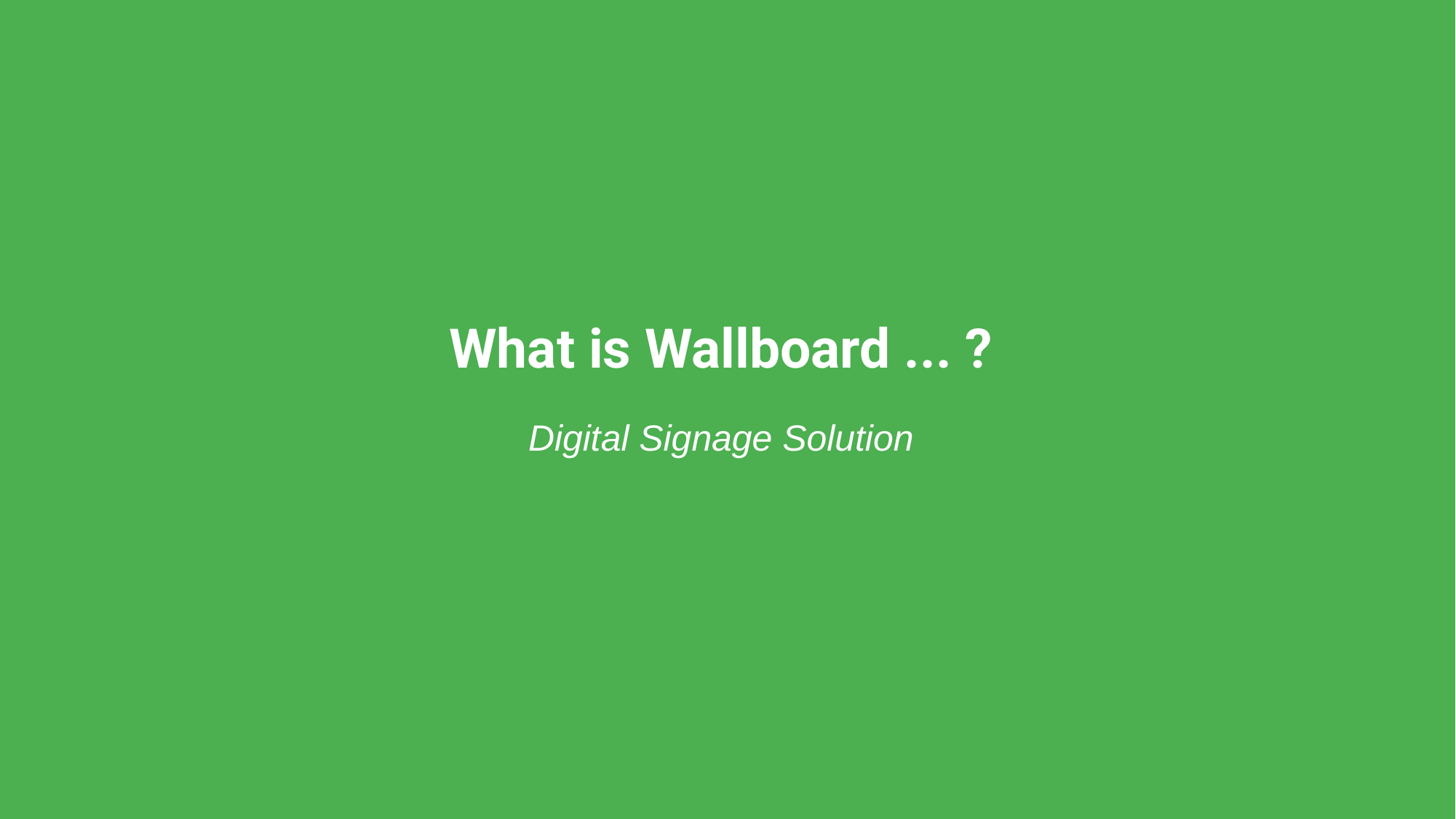

What is Wallboard ... ?
Digital Signage Solution